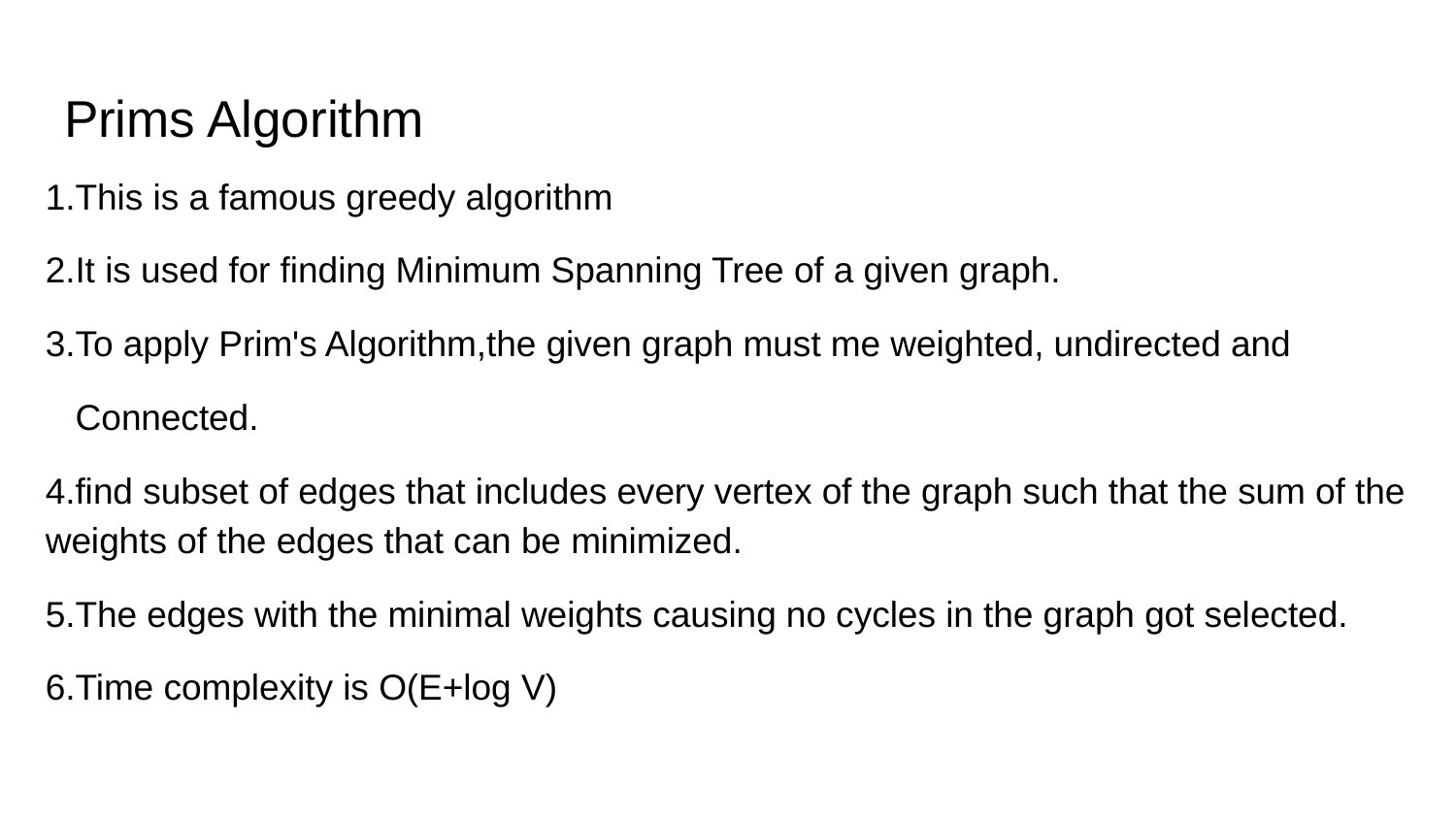

# Prims Algorithm
1.This is a famous greedy algorithm
2.It is used for finding Minimum Spanning Tree of a given graph.
3.To apply Prim's Algorithm,the given graph must me weighted, undirected and
   Connected.
4.find subset of edges that includes every vertex of the graph such that the sum of the weights of the edges that can be minimized.
5.The edges with the minimal weights causing no cycles in the graph got selected.
6.Time complexity is O(E+log V)